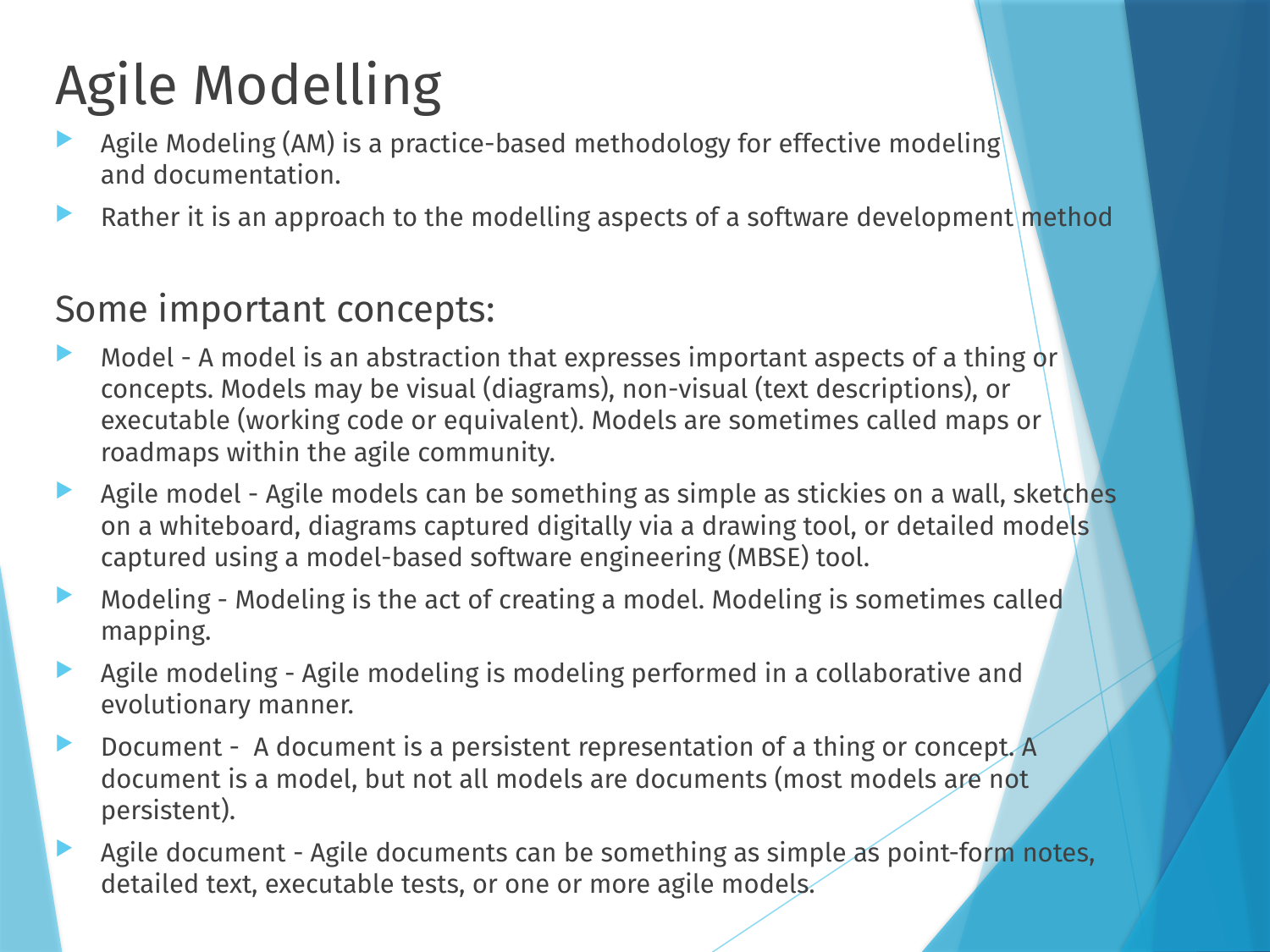

Agile Modelling
Agile Modeling (AM) is a practice-based methodology for effective modeling and documentation.
Rather it is an approach to the modelling aspects of a software development method

Some important concepts:
Model - A model is an abstraction that expresses important aspects of a thing or concepts. Models may be visual (diagrams), non-visual (text descriptions), or executable (working code or equivalent). Models are sometimes called maps or roadmaps within the agile community.
Agile model - Agile models can be something as simple as stickies on a wall, sketches on a whiteboard, diagrams captured digitally via a drawing tool, or detailed models captured using a model-based software engineering (MBSE) tool.
Modeling - Modeling is the act of creating a model. Modeling is sometimes called mapping.
Agile modeling - Agile modeling is modeling performed in a collaborative and evolutionary manner.
Document -  A document is a persistent representation of a thing or concept. A document is a model, but not all models are documents (most models are not persistent).
Agile document - Agile documents can be something as simple as point-form notes, detailed text, executable tests, or one or more agile models.